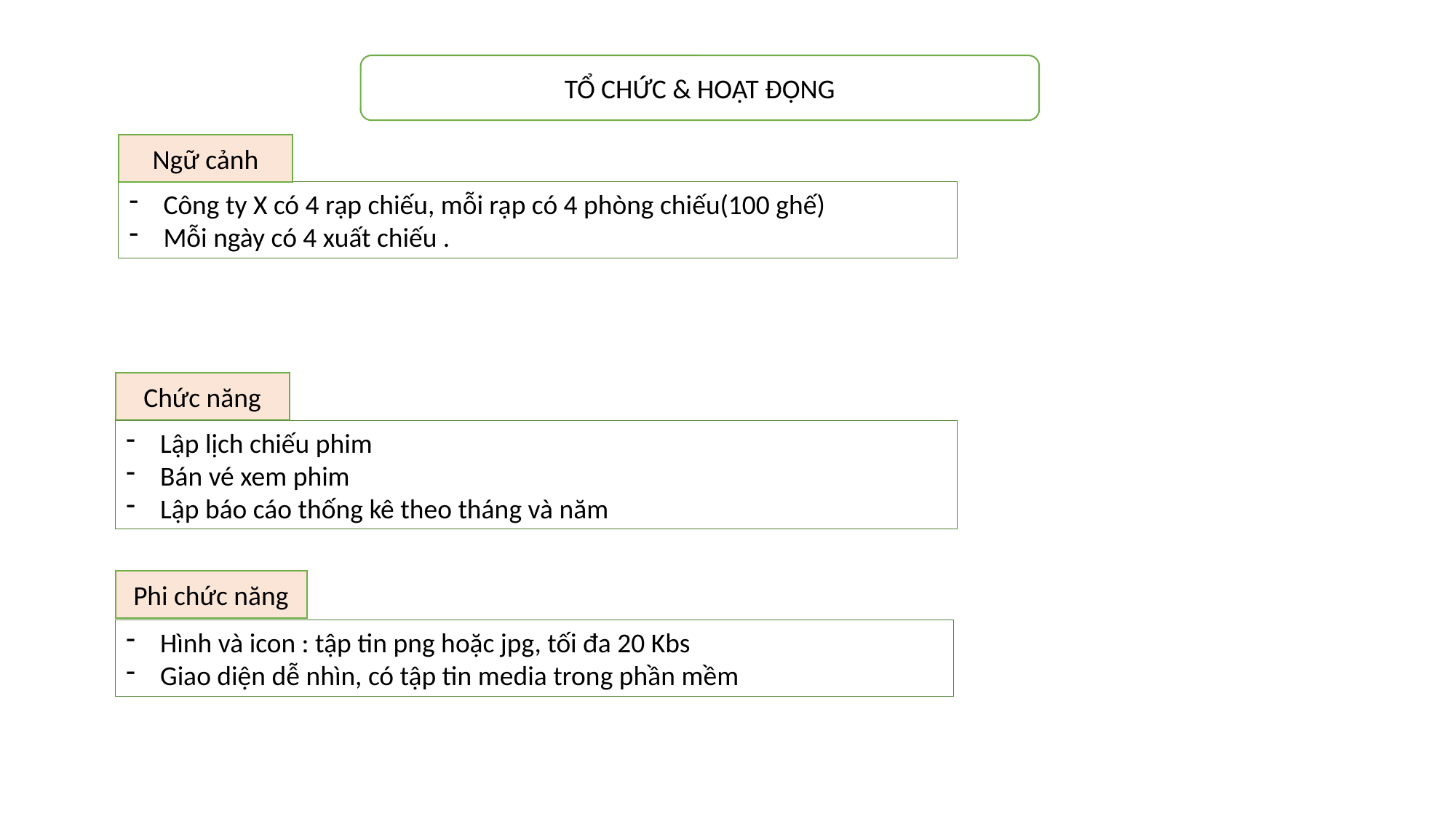

TỔ CHỨC & HOẠT ĐỘNG
Ngữ cảnh
Công ty X có 4 rạp chiếu, mỗi rạp có 4 phòng chiếu(100 ghế)
Mỗi ngày có 4 xuất chiếu .
Chức năng
Lập lịch chiếu phim
Bán vé xem phim
Lập báo cáo thống kê theo tháng và năm
Phi chức năng
Hình và icon : tập tin png hoặc jpg, tối đa 20 Kbs
Giao diện dễ nhìn, có tập tin media trong phần mềm